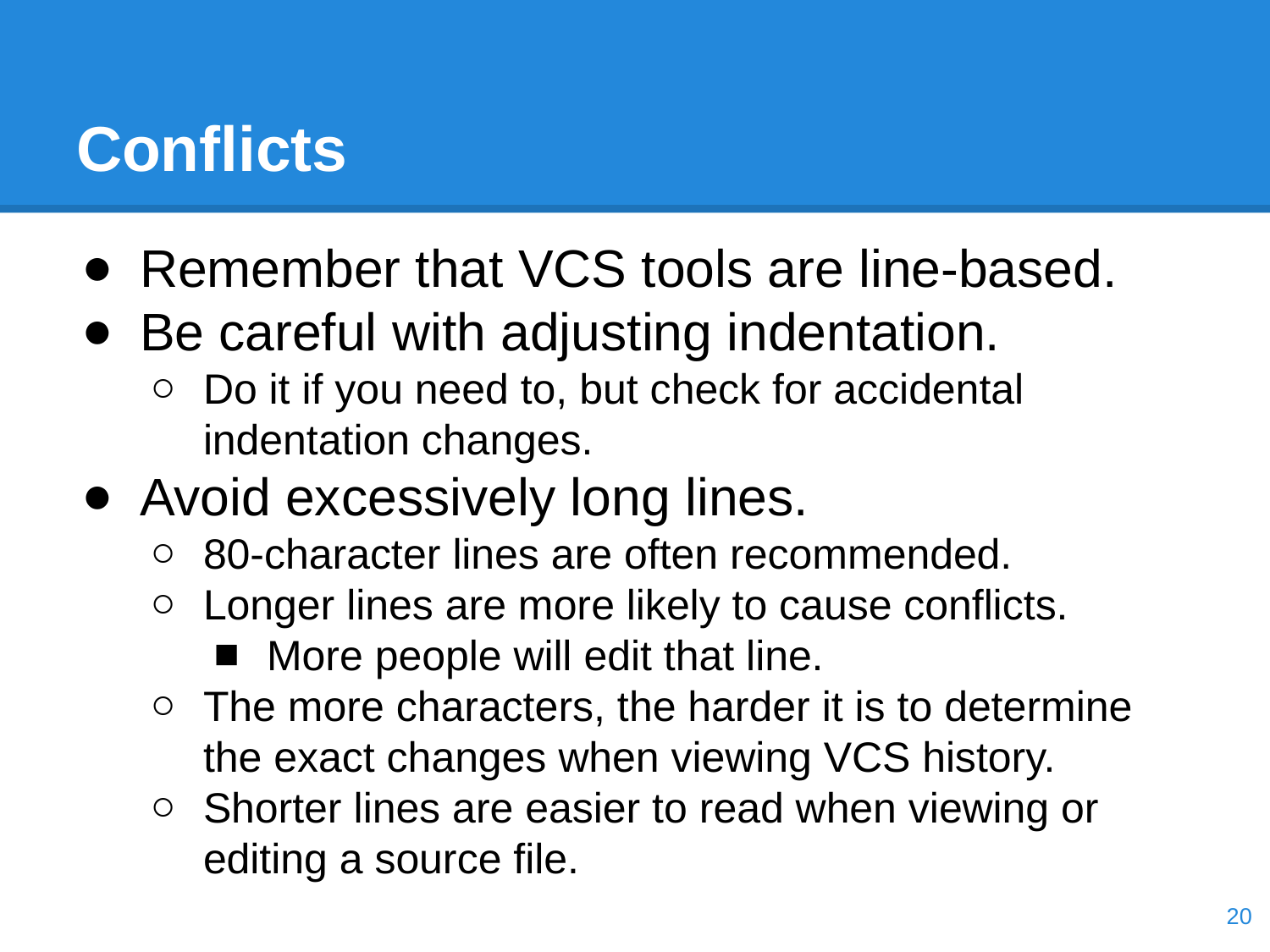

# Conflicts
Remember that VCS tools are line-based.
Be careful with adjusting indentation.
Do it if you need to, but check for accidental indentation changes.
Avoid excessively long lines.
80-character lines are often recommended.
Longer lines are more likely to cause conflicts.
More people will edit that line.
The more characters, the harder it is to determine the exact changes when viewing VCS history.
Shorter lines are easier to read when viewing or editing a source file.
20